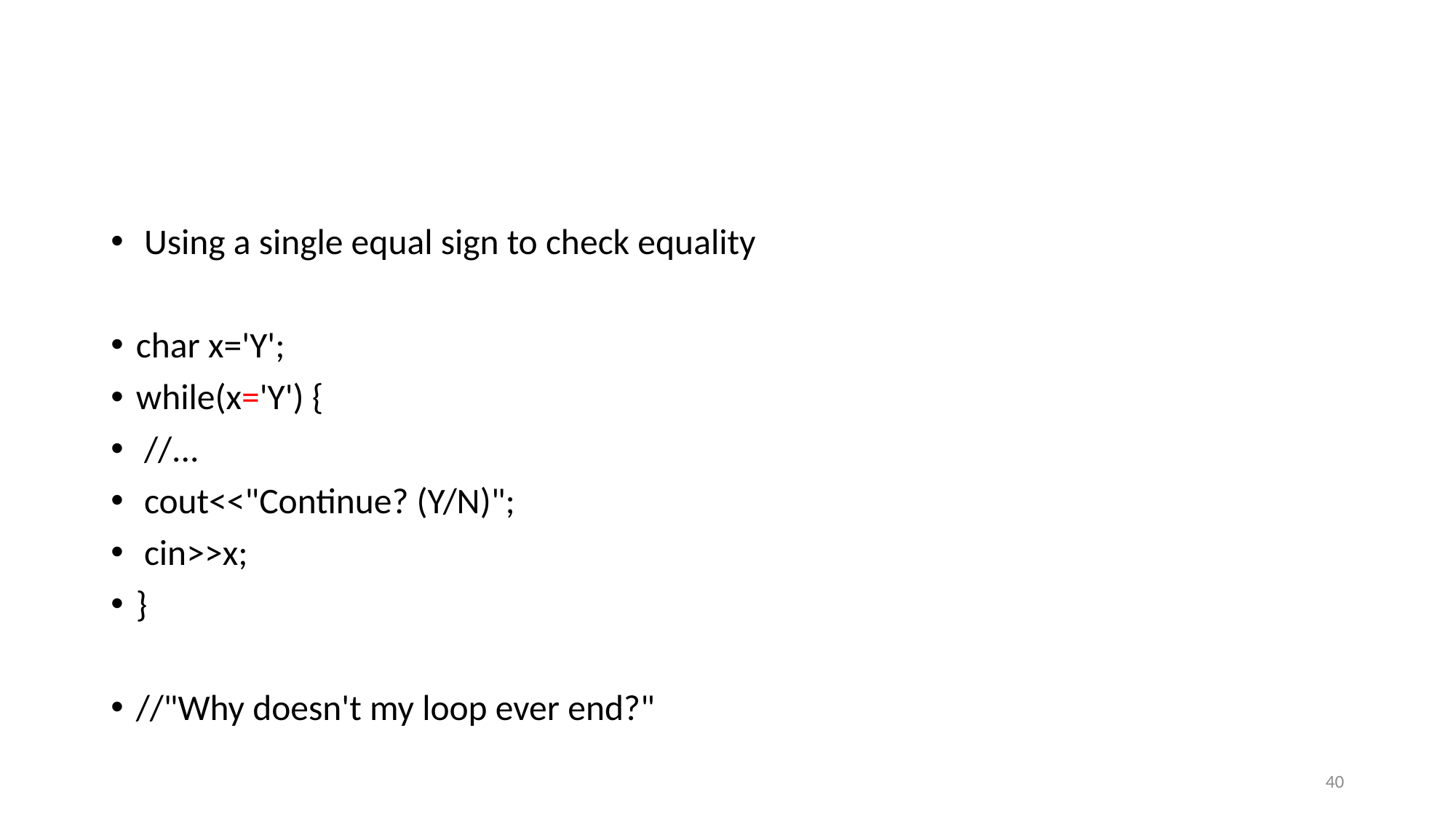

#
 Using a single equal sign to check equality

char x='Y';
while(x='Y') {
 //...
 cout<<"Continue? (Y/N)";
 cin>>x;
}

//"Why doesn't my loop ever end?"
40